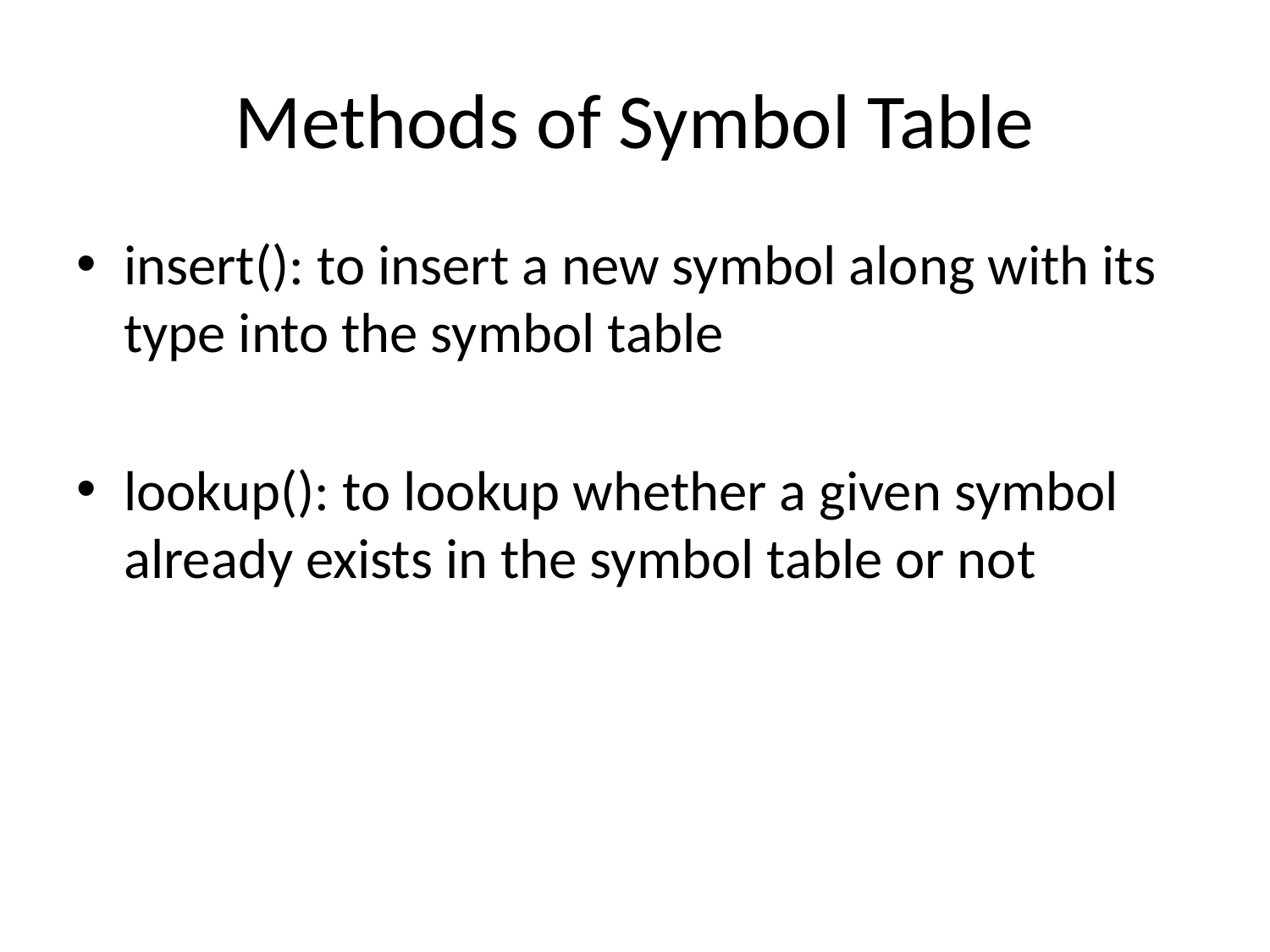

# Methods of Symbol Table
insert(): to insert a new symbol along with its type into the symbol table

lookup(): to lookup whether a given symbol already exists in the symbol table or not